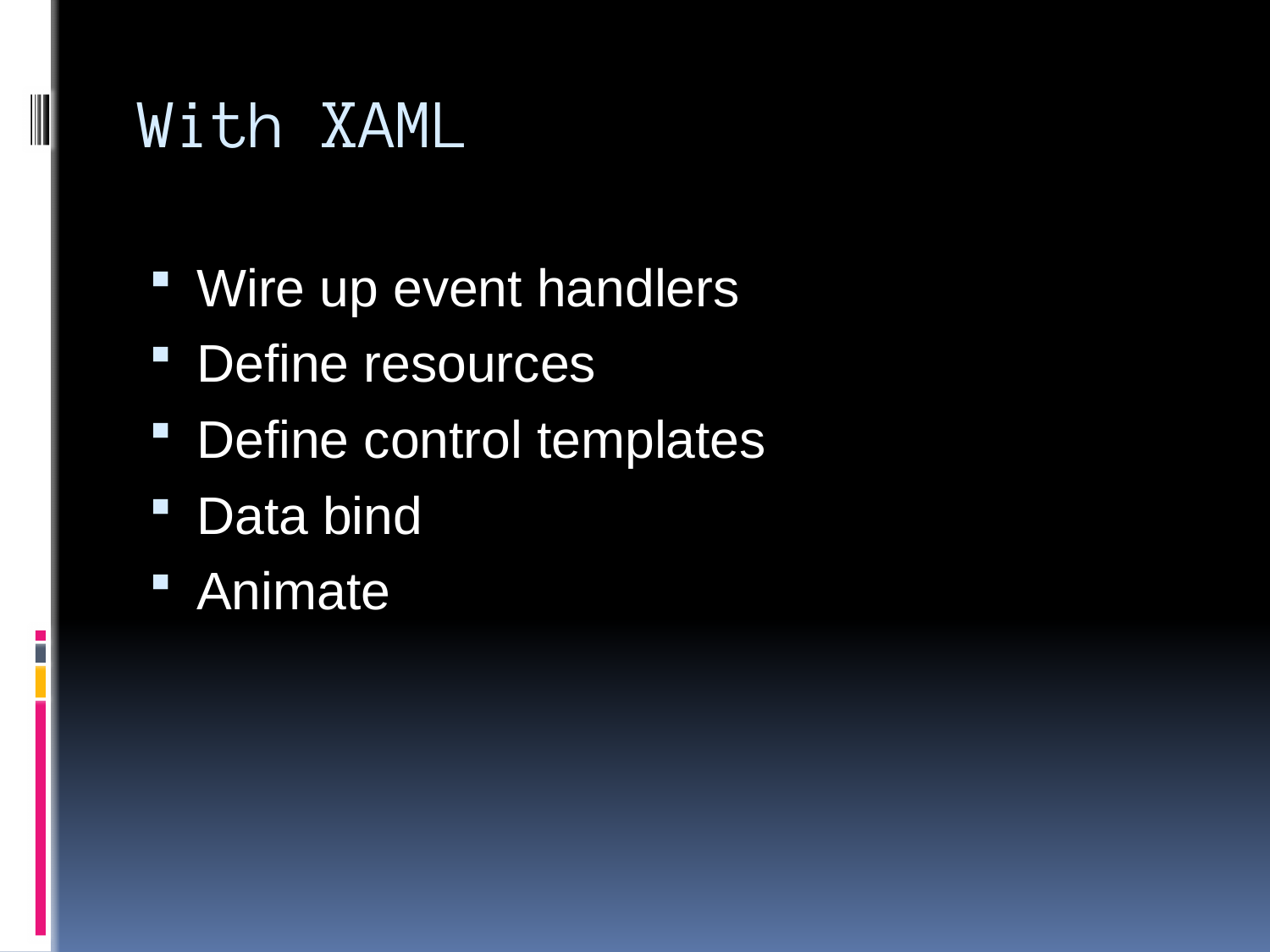

# With XAML
Wire up event handlers
Define resources
Define control templates
Data bind
Animate